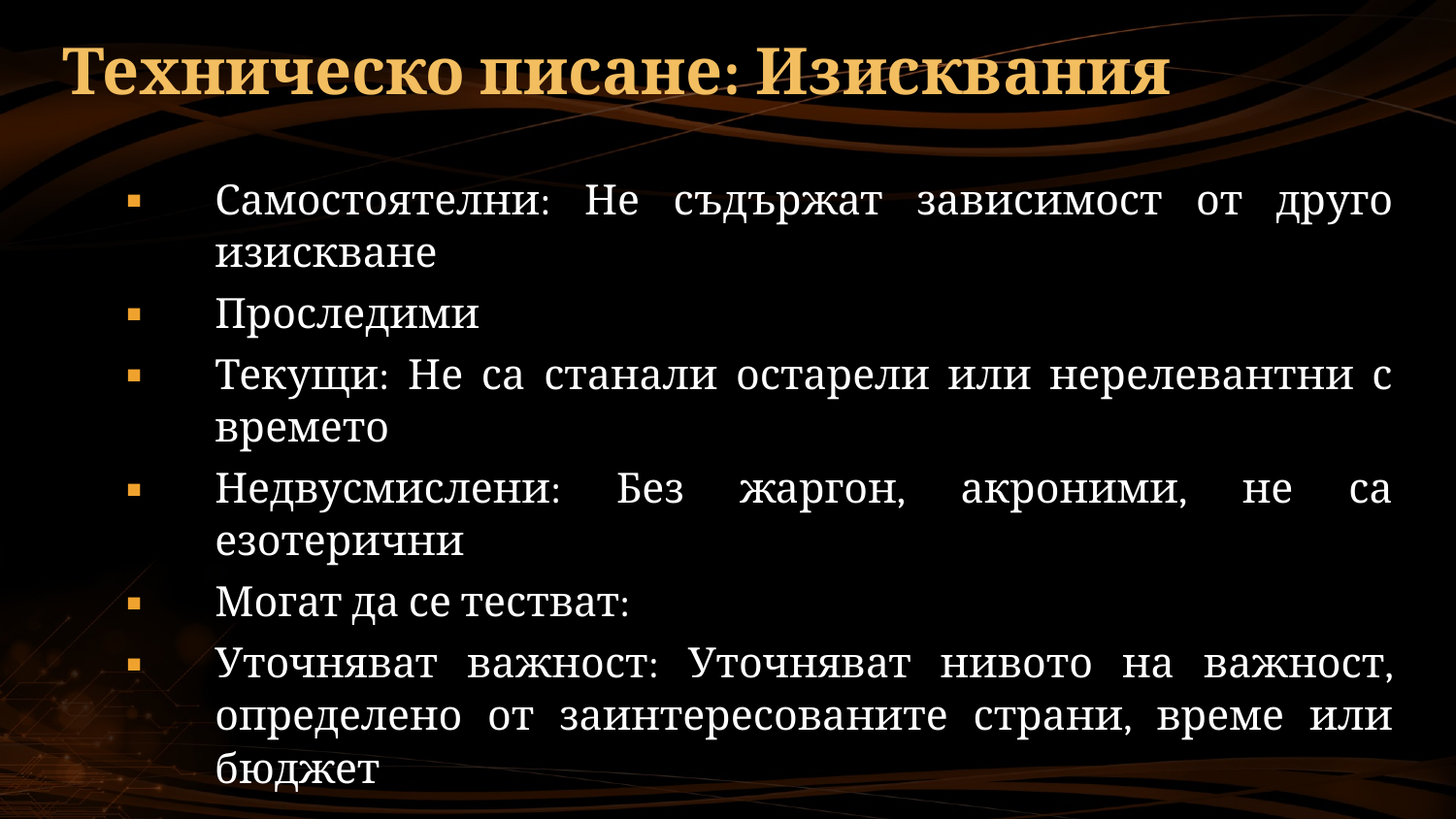

# Техническо писане: Изисквания
Самостоятелни: Не съдържат зависимост от друго изискване
Проследими
Текущи: Не са станали остарели или нерелевантни с времето
Недвусмислени: Без жаргон, акроними, не са езотерични
Могат да се тестват:
Уточняват важност: Уточняват нивото на важност, определено от заинтересованите страни, време или бюджет